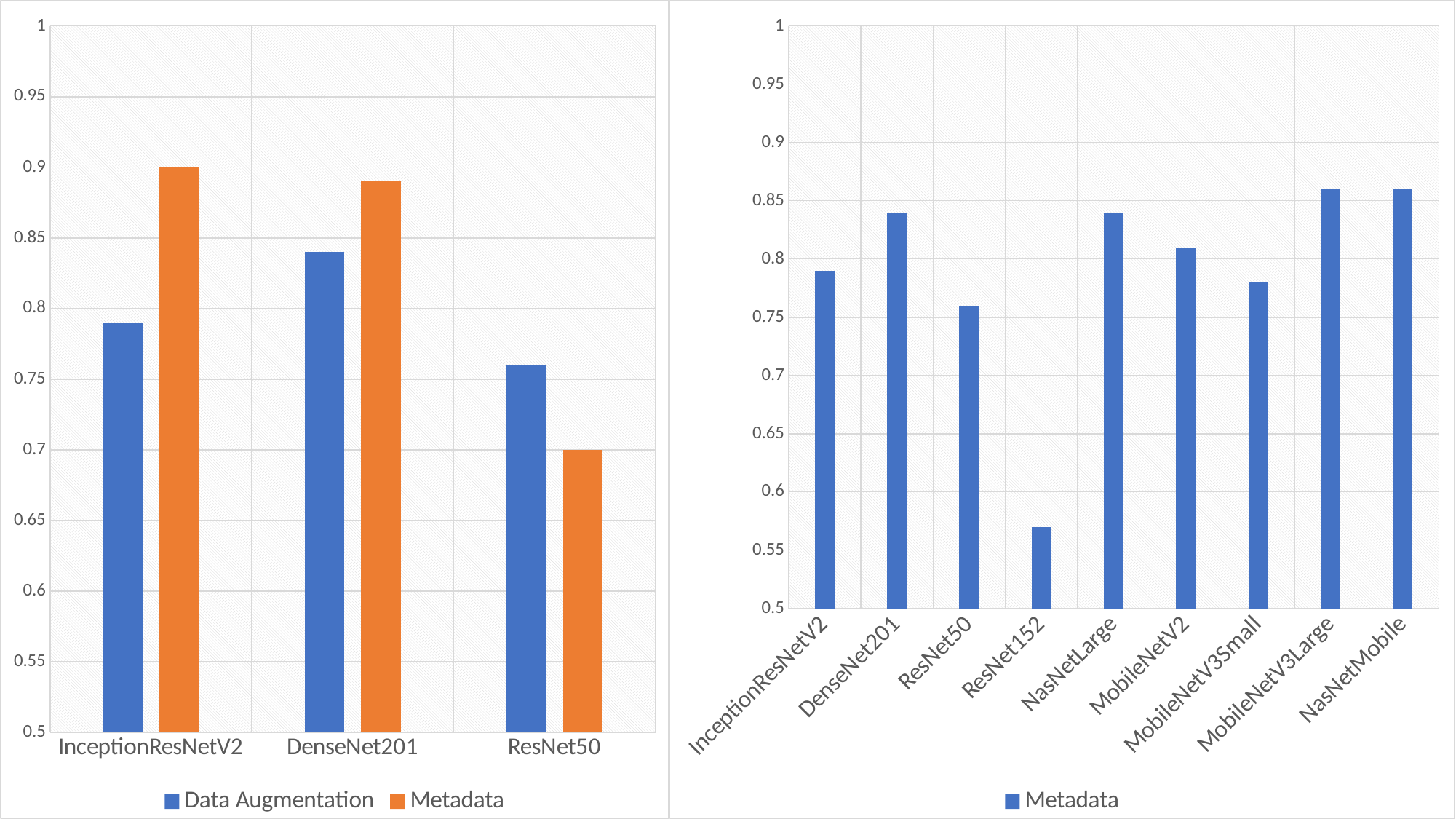

### Chart

| Category | Data Augmentation | Metadata |
|---|---|---|
| InceptionResNetV2 | 0.79 | 0.9 |
| DenseNet201 | 0.84 | 0.89 |
| ResNet50 | 0.76 | 0.7 |

### Chart

| Category | Metadata |
|---|---|
| InceptionResNetV2 | 0.79 |
| DenseNet201 | 0.84 |
| ResNet50 | 0.76 |
| ResNet152 | 0.57 |
| NasNetLarge | 0.84 |
| MobileNetV2 | 0.81 |
| MobileNetV3Small | 0.78 |
| MobileNetV3Large | 0.86 |
| NasNetMobile | 0.86 |